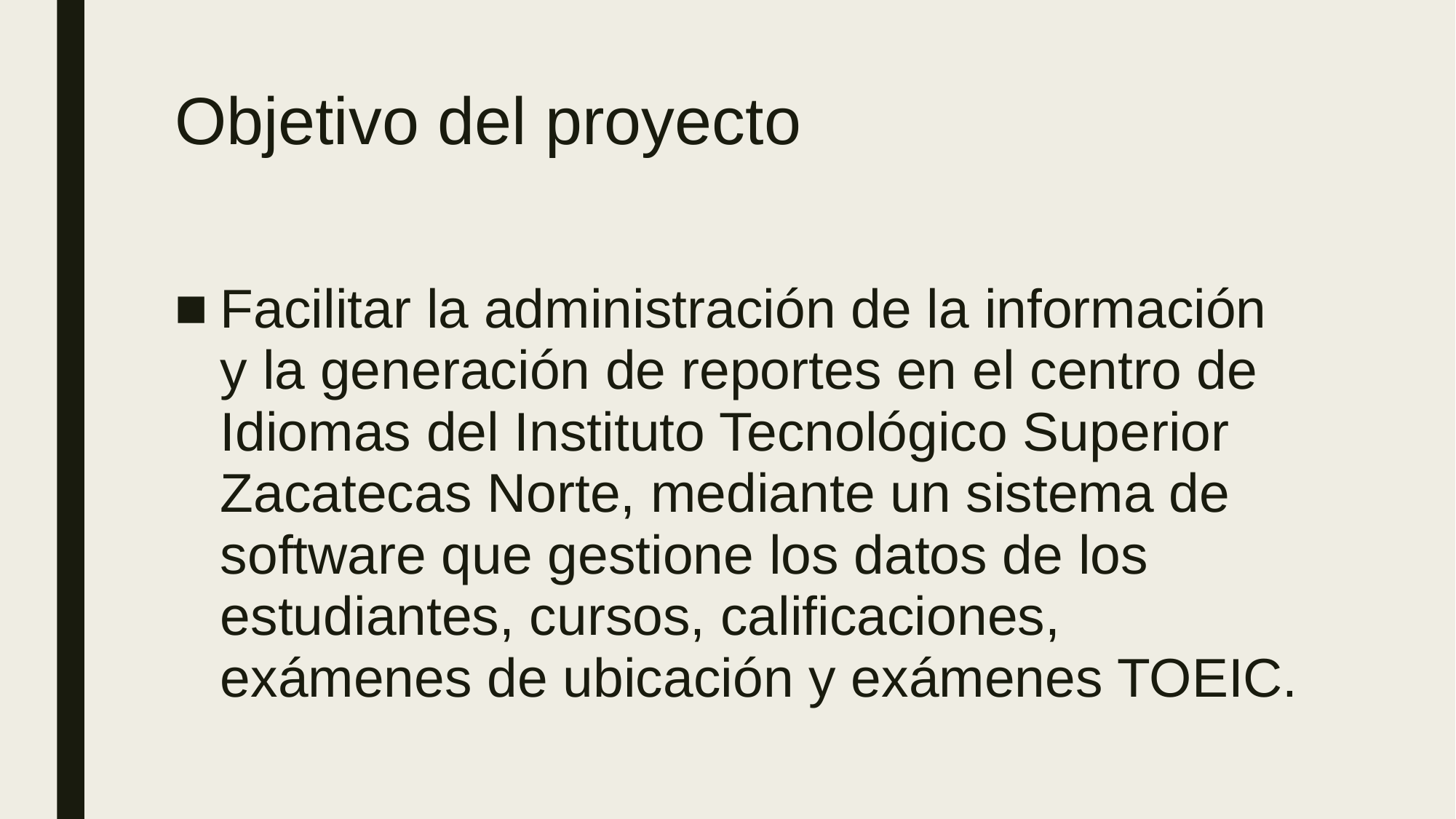

# Objetivo del proyecto
Facilitar la administración de la información y la generación de reportes en el centro de Idiomas del Instituto Tecnológico Superior Zacatecas Norte, mediante un sistema de software que gestione los datos de los estudiantes, cursos, calificaciones, exámenes de ubicación y exámenes TOEIC.